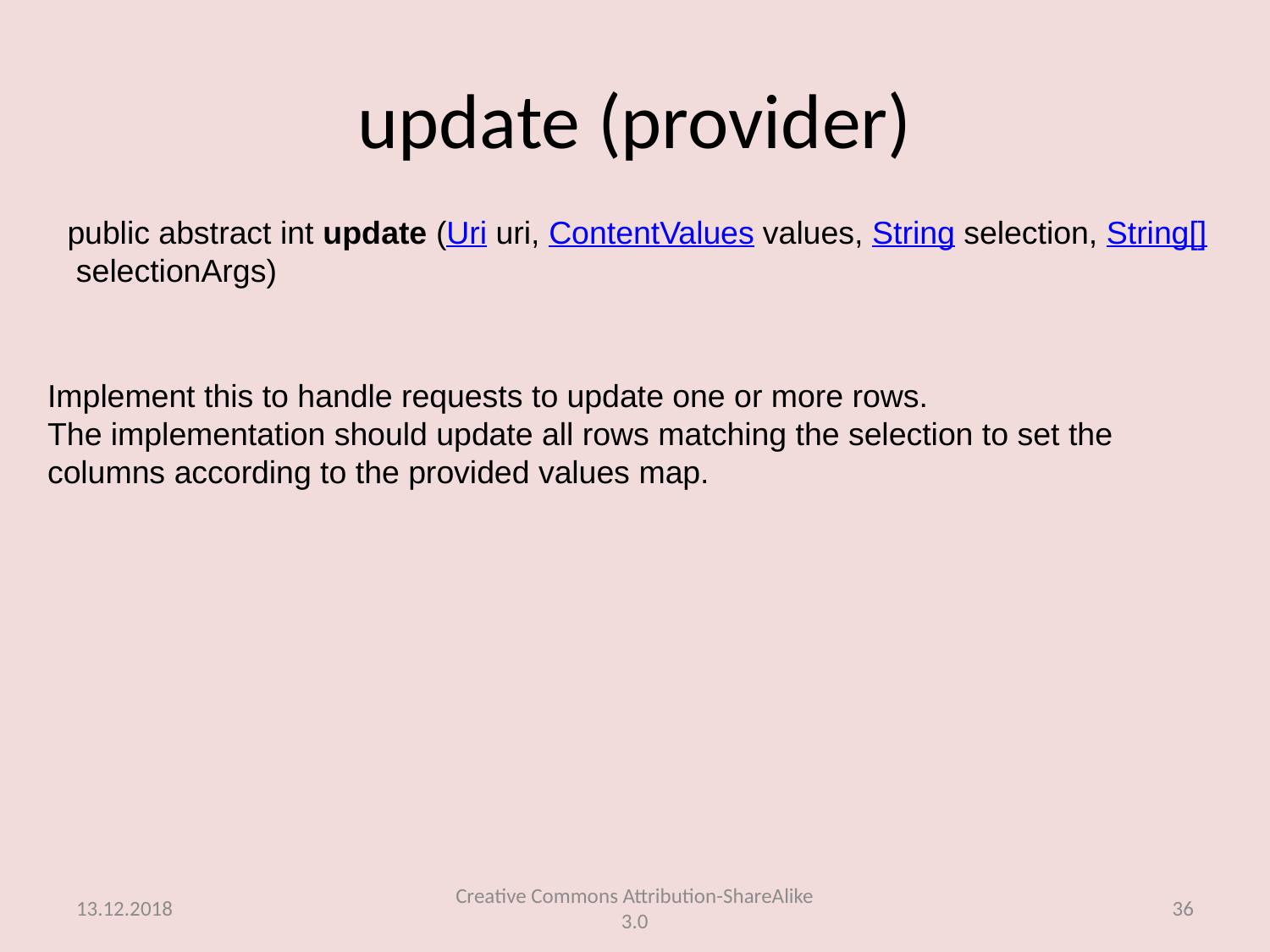

# update (provider)
public abstract int update (Uri uri, ContentValues values, String selection, String[] selectionArgs)
Implement this to handle requests to update one or more rows.
The implementation should update all rows matching the selection to set the columns according to the provided values map.
13.12.2018
Creative Commons Attribution-ShareAlike 3.0
36